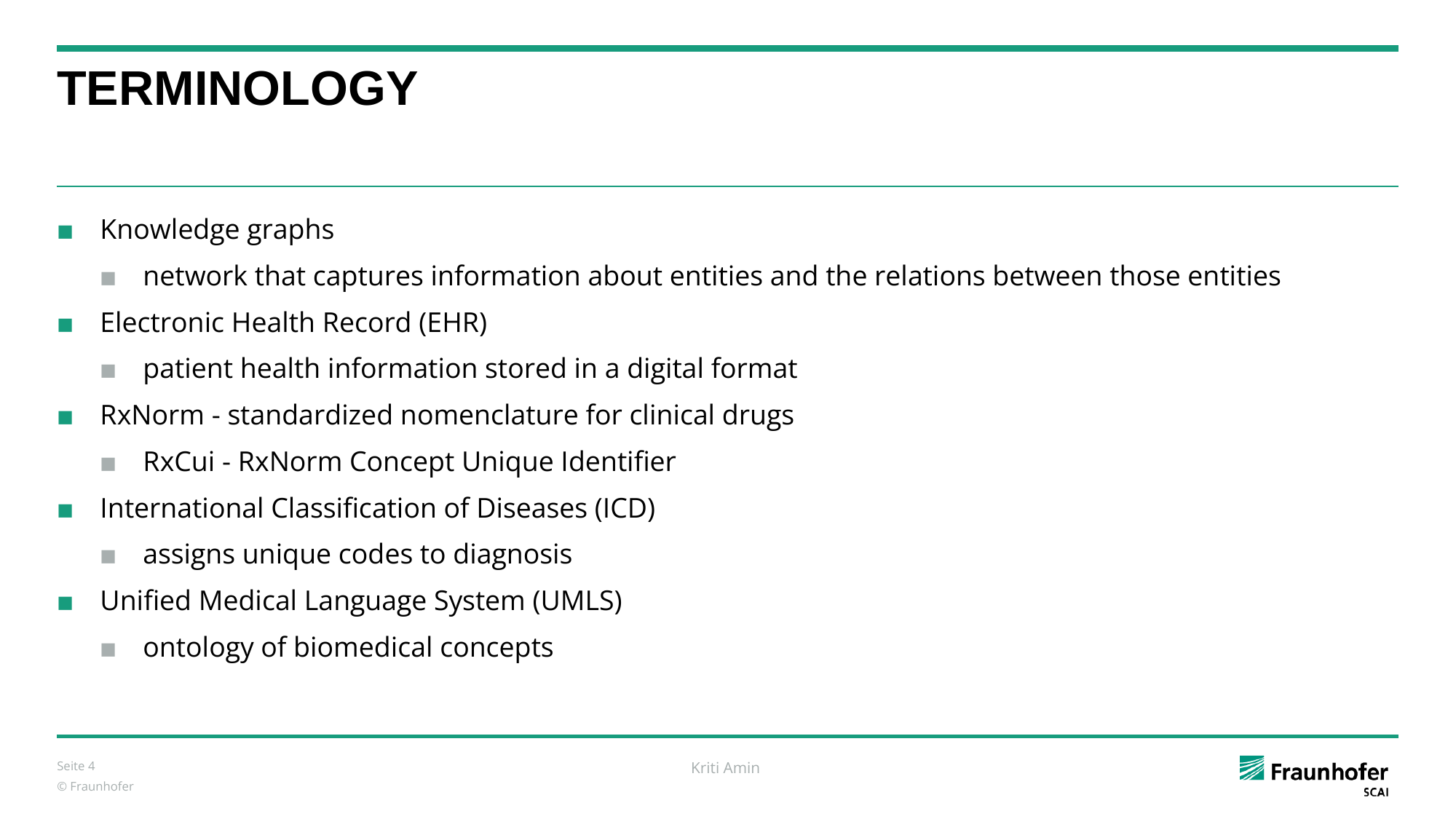

# TERMINOLOGY
Knowledge graphs
network that captures information about entities and the relations between those entities
Electronic Health Record (EHR)
patient health information stored in a digital format
RxNorm - standardized nomenclature for clinical drugs
RxCui - RxNorm Concept Unique Identifier
International Classification of Diseases (ICD)
assigns unique codes to diagnosis
Unified Medical Language System (UMLS)
ontology of biomedical concepts
Seite 4

 Kriti Amin